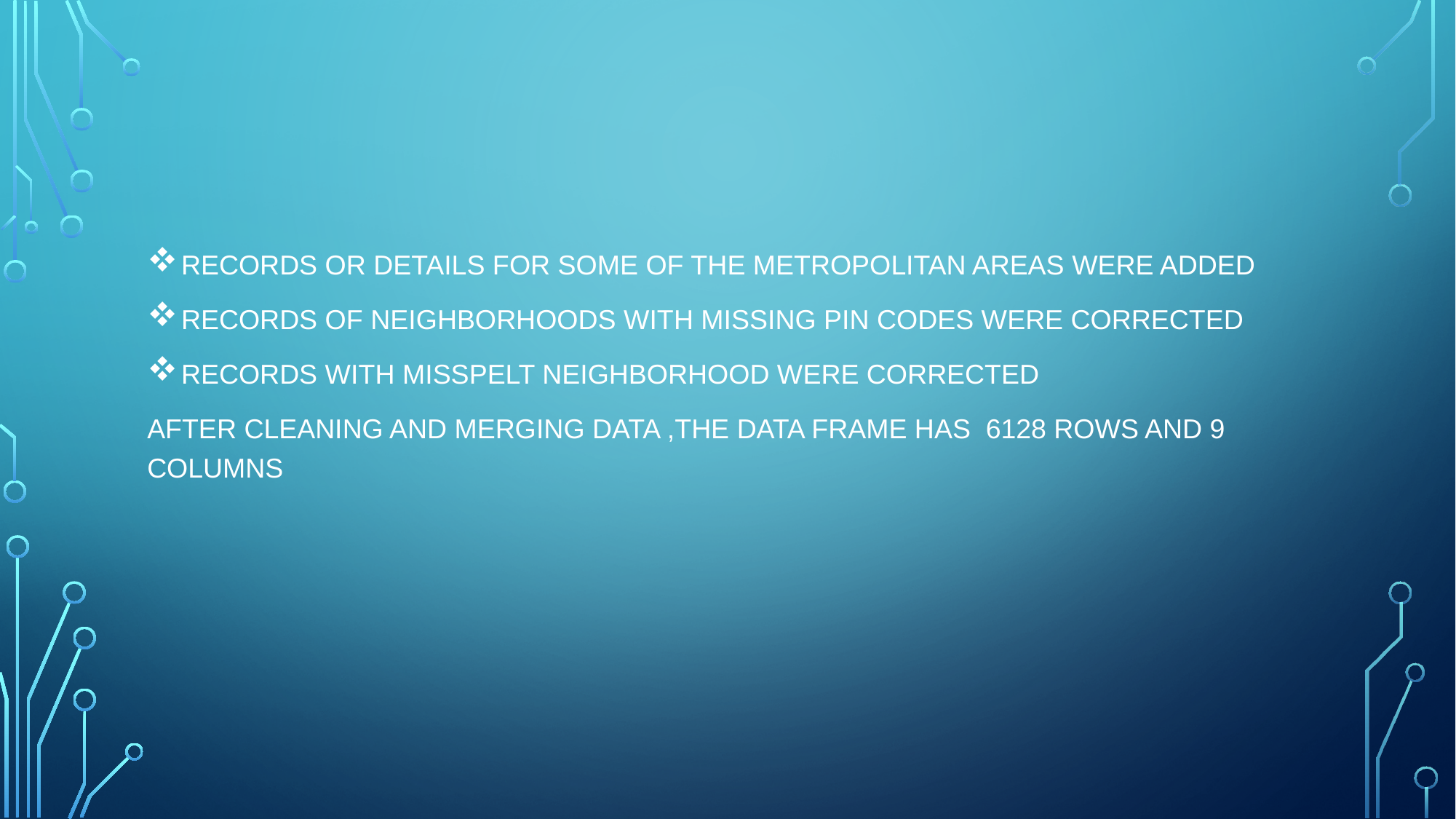

#
Records or details for some of the metropolitan areas were added
Records of neighborhoods with missing pin codes were corrected
Records with misspelt neighborhood were corrected
After cleaning and merging data ,the data frame has  6128 rows and 9 columns